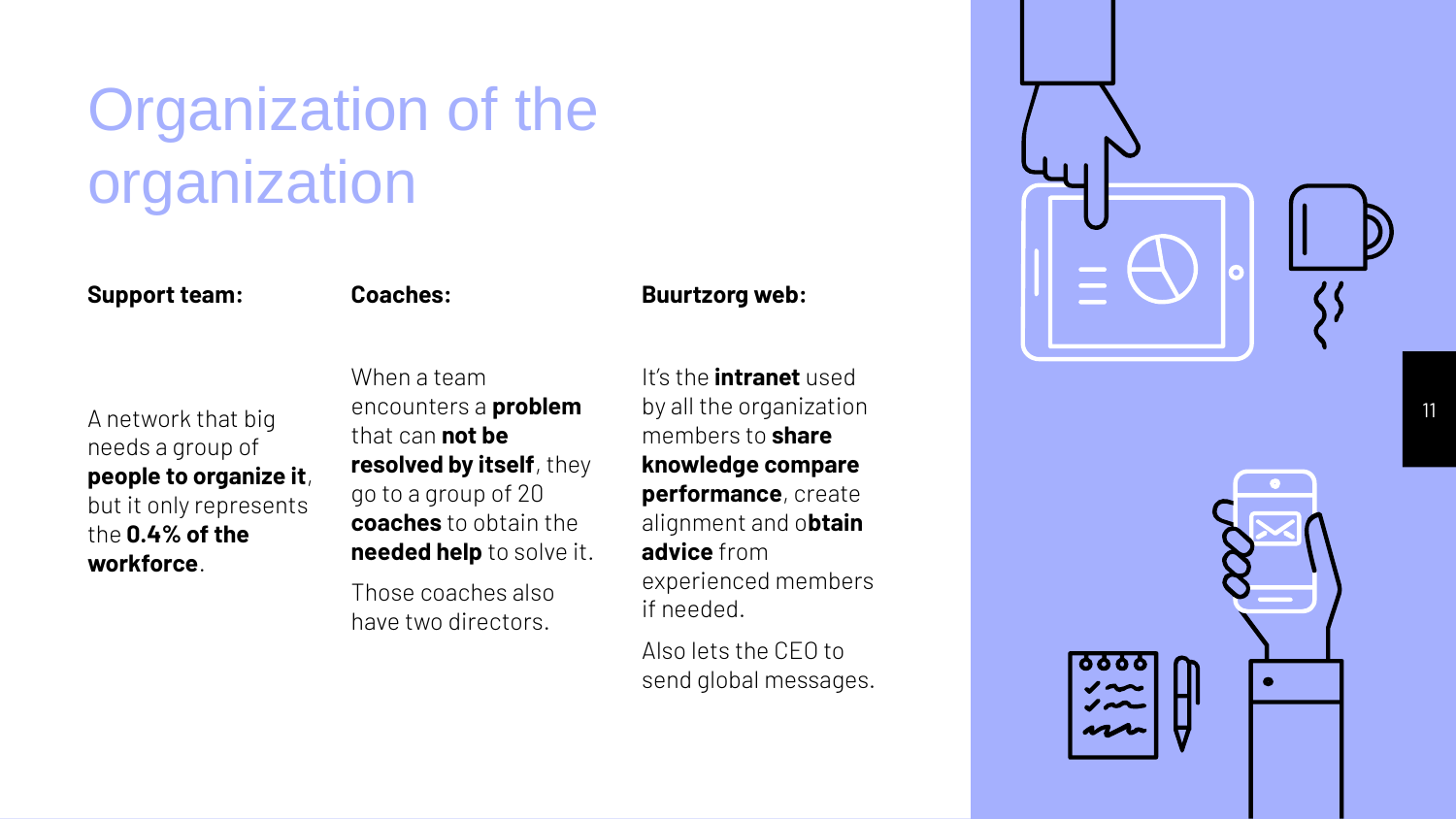

# Organization of the organization
Support team:

A network that big needs a group of people to organize it, but it only represents the 0.4% of the workforce.
Coaches:

When a team encounters a problem that can not be resolved by itself, they go to a group of 20 coaches to obtain the needed help to solve it.
Those coaches also have two directors.
Buurtzorg web:

It’s the intranet used by all the organization members to share knowledge compare performance, create alignment and obtain advice from experienced members if needed.
Also lets the CEO to send global messages.
11